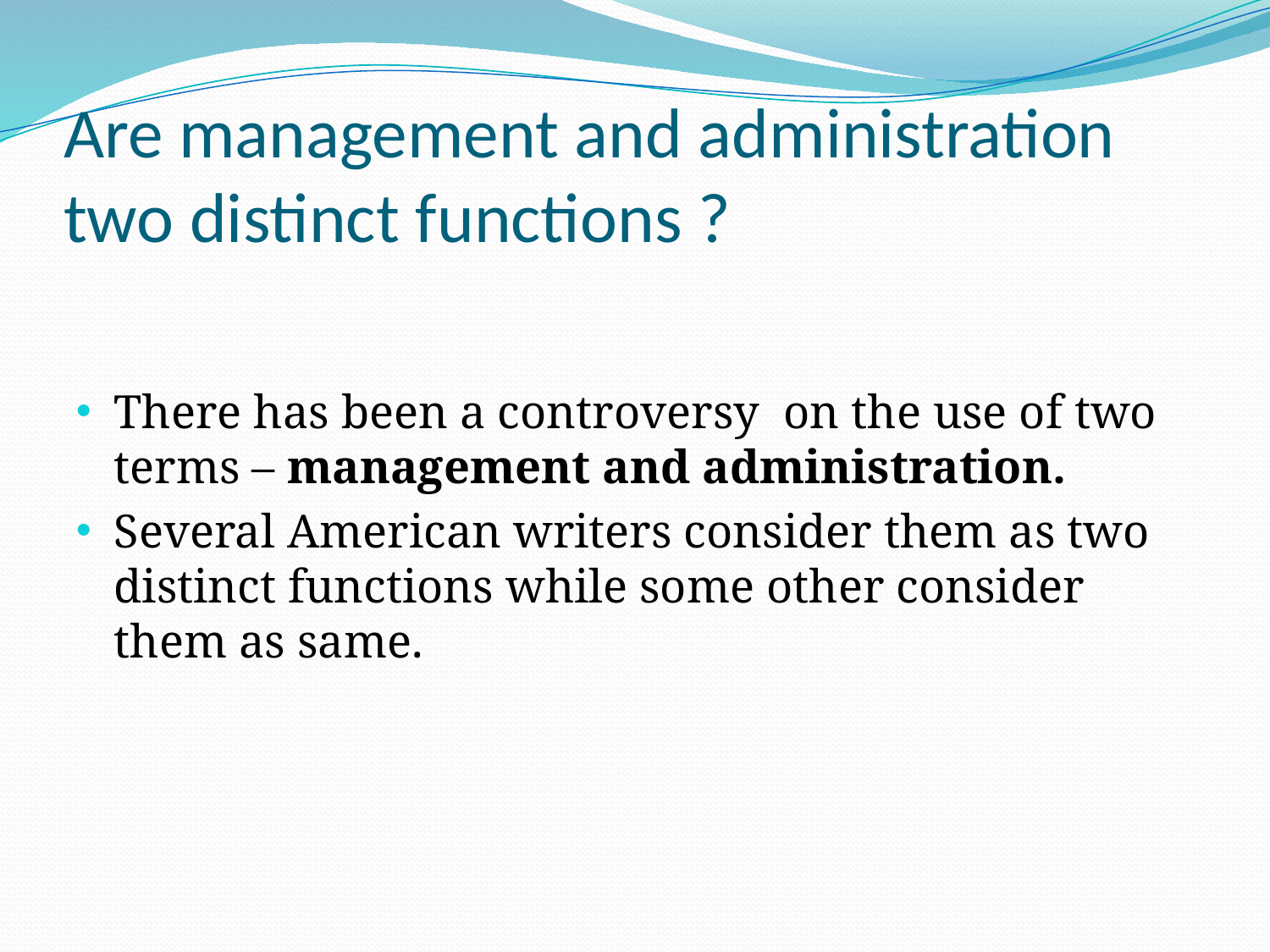

# Are management and administration two distinct functions ?
There has been a controversy  on the use of two terms – management and administration.
Several American writers consider them as two distinct functions while some other consider them as same.